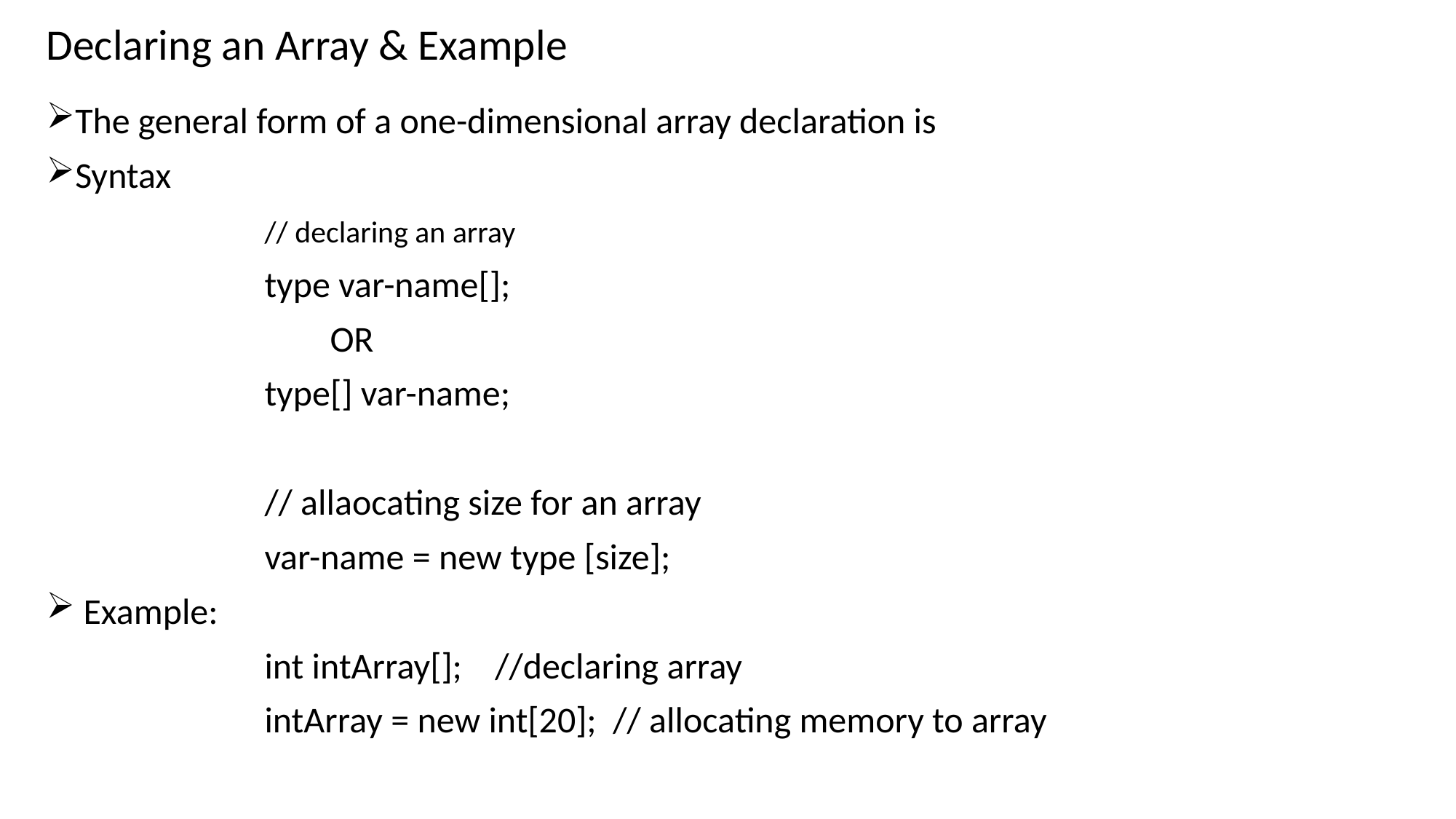

# Declaring an Array & Example
The general form of a one-dimensional array declaration is
Syntax
		// declaring an array
		type var-name[];
		        OR
		type[] var-name;

		// allaocating size for an array
		var-name = new type [size];
 Example:
		int intArray[];    //declaring array
		intArray = new int[20];  // allocating memory to array